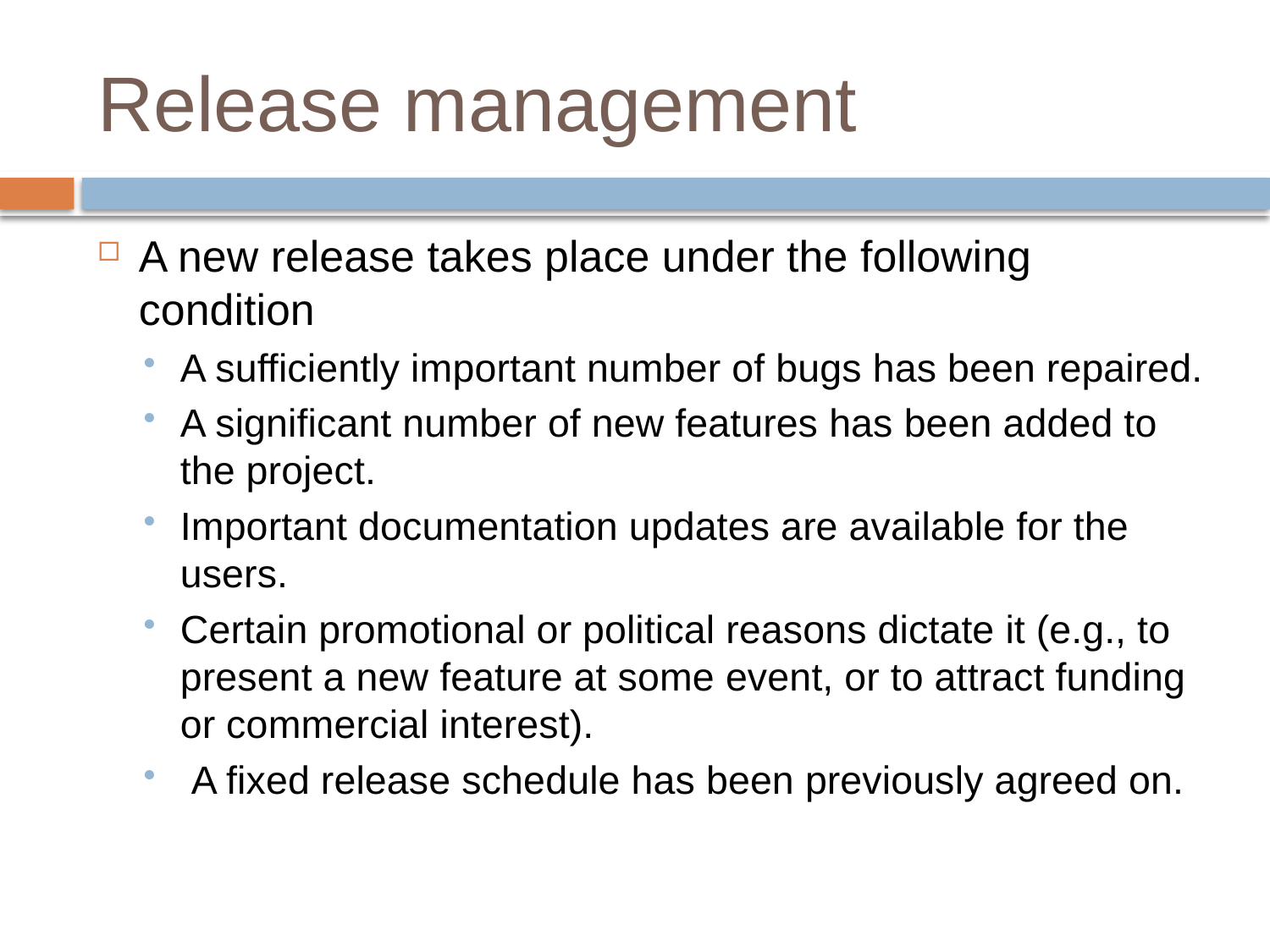

# Release management
A new release takes place under the following condition
A sufficiently important number of bugs has been repaired.
A significant number of new features has been added to the project.
Important documentation updates are available for the users.
Certain promotional or political reasons dictate it (e.g., to present a new feature at some event, or to attract funding or commercial interest).
 A fixed release schedule has been previously agreed on.